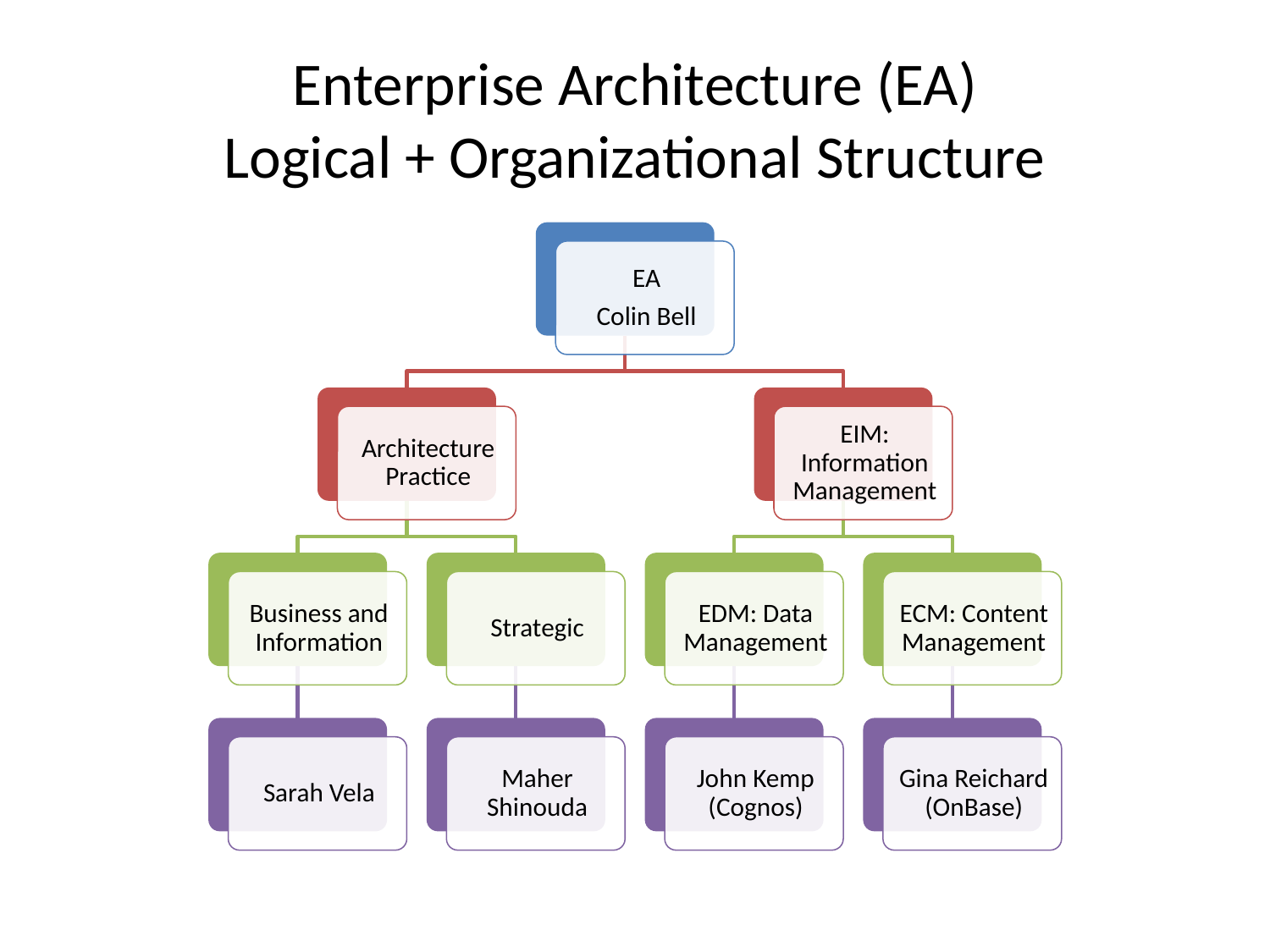

# Enterprise Architecture (EA) Logical + Organizational Structure
EA
Colin Bell
Architecture Practice
Business and Information
Sarah Vela
Strategic
Maher Shinouda
EIM: Information Management
EDM: Data Management
John Kemp (Cognos)
ECM: Content Management
Gina Reichard (OnBase)